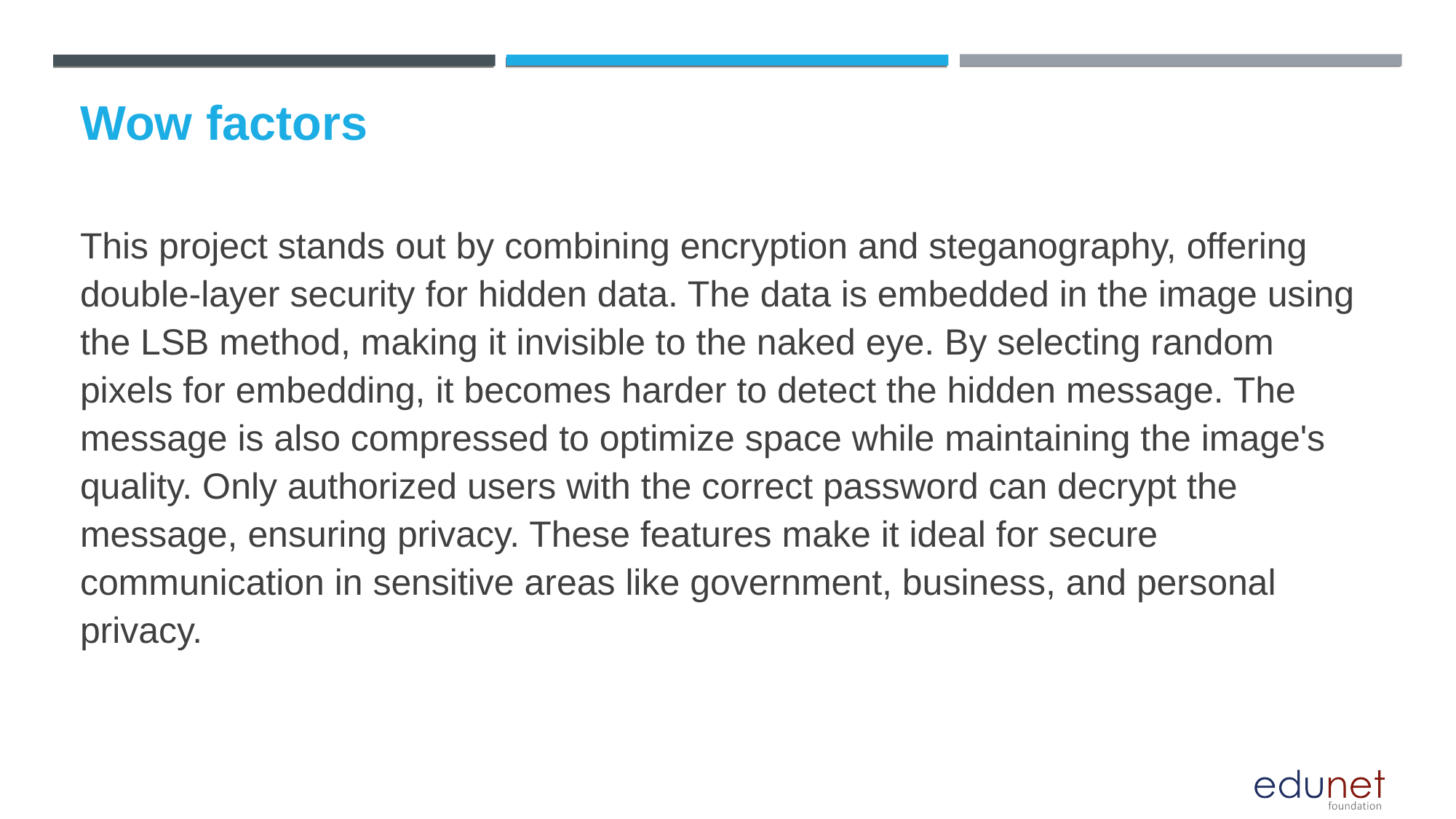

Wow factors
This project stands out by combining encryption and steganography, offering double-layer security for hidden data. The data is embedded in the image using the LSB method, making it invisible to the naked eye. By selecting random pixels for embedding, it becomes harder to detect the hidden message. The message is also compressed to optimize space while maintaining the image's quality. Only authorized users with the correct password can decrypt the message, ensuring privacy. These features make it ideal for secure communication in sensitive areas like government, business, and personal privacy.